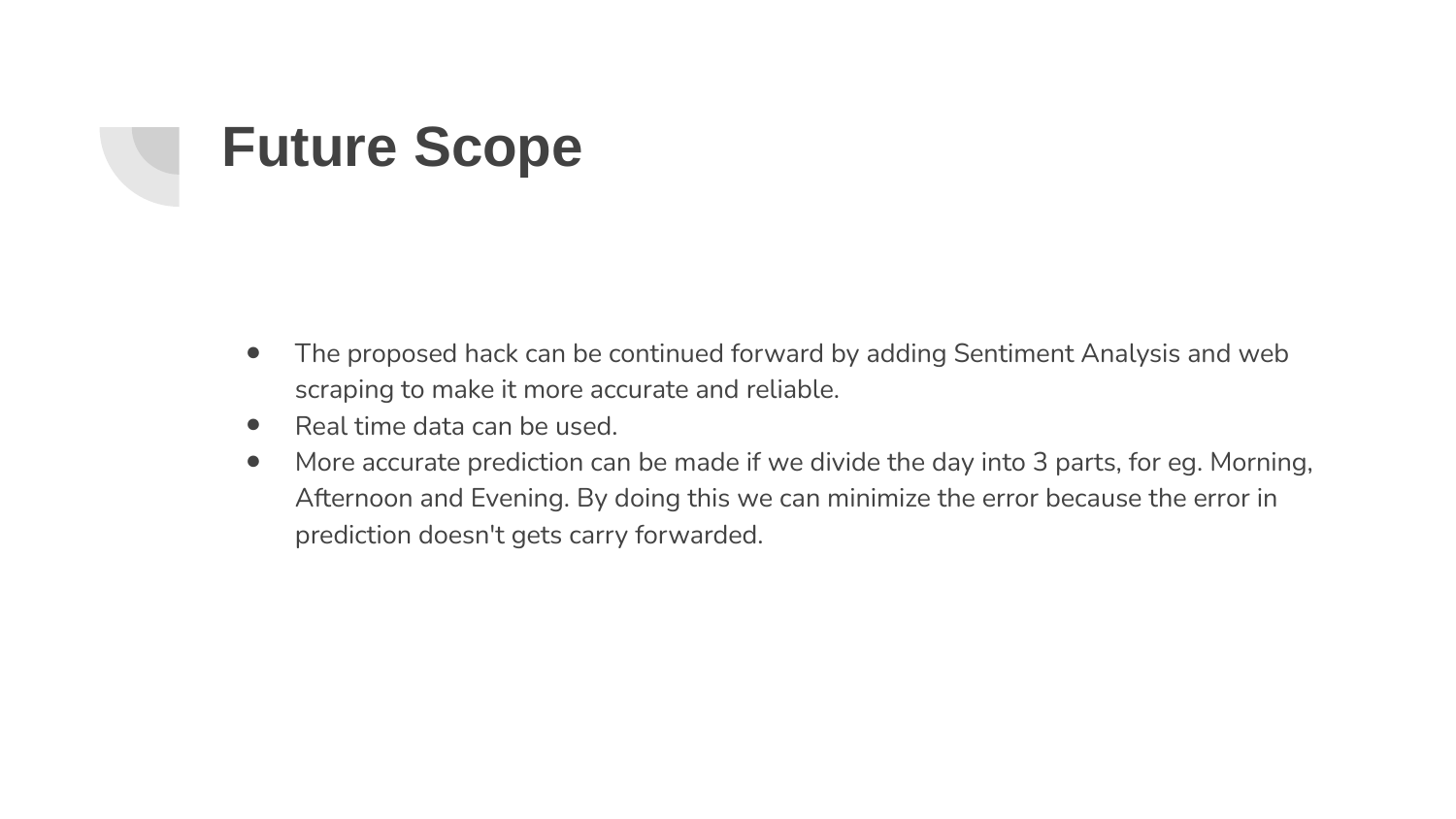

# Future Scope
The proposed hack can be continued forward by adding Sentiment Analysis and web scraping to make it more accurate and reliable.
Real time data can be used.
More accurate prediction can be made if we divide the day into 3 parts, for eg. Morning, Afternoon and Evening. By doing this we can minimize the error because the error in prediction doesn't gets carry forwarded.